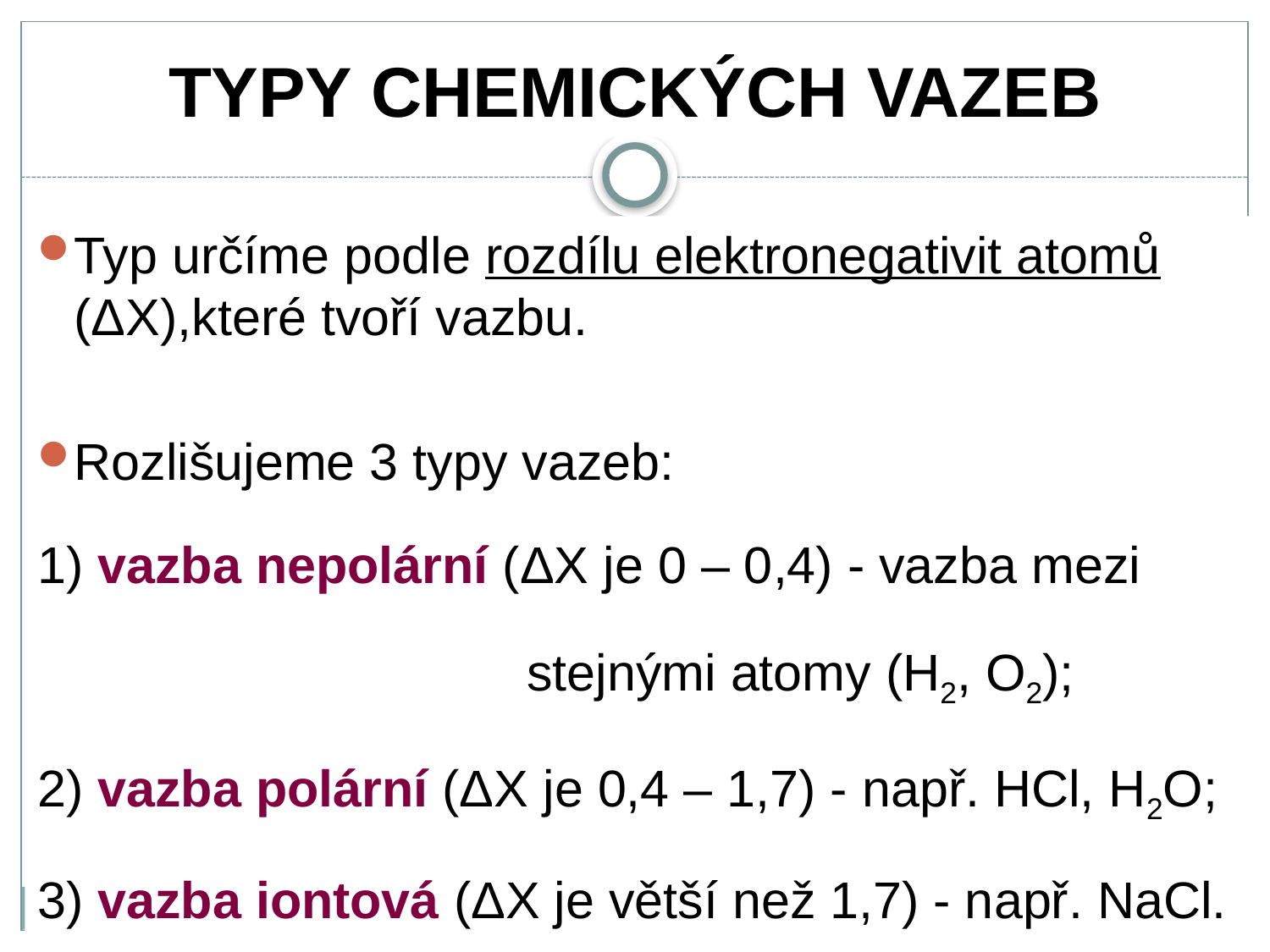

# TYPY CHEMICKÝCH VAZEB
Typ určíme podle rozdílu elektronegativit atomů (ΔX),které tvoří vazbu.

Rozlišujeme 3 typy vazeb:
1) vazba nepolární (ΔX je 0 – 0,4) - vazba mezi
                                  stejnými atomy (H2, O2);
2) vazba polární (ΔX je 0,4 – 1,7) - např. HCl, H2O;
3) vazba iontová (ΔX je větší než 1,7) - např. NaCl.